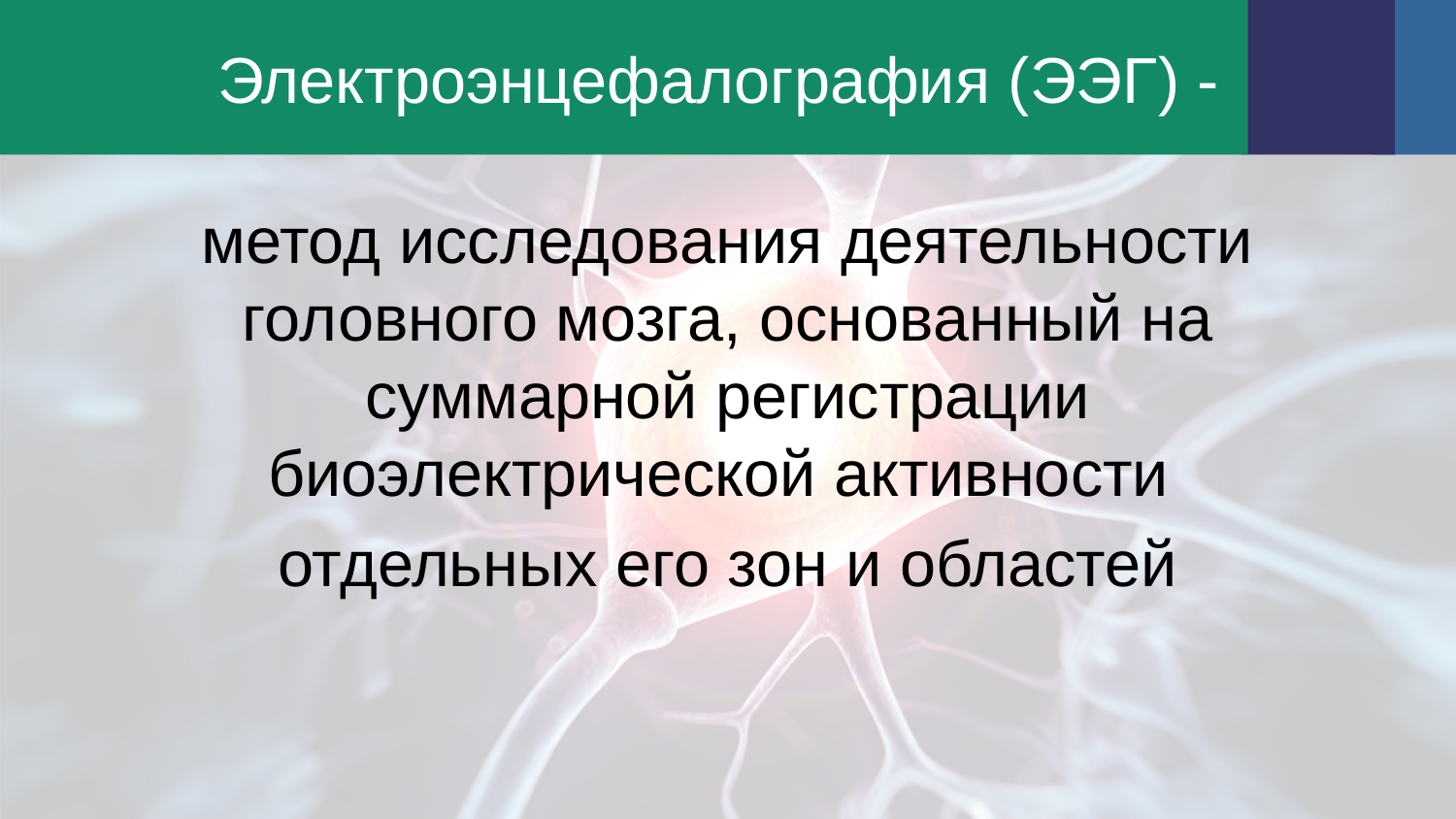

# Электроэнцефалография (ЭЭГ) -
метод исследования деятельности головного мозга, основанный на суммарной регистрации биоэлектрической активности
отдельных его зон и областей